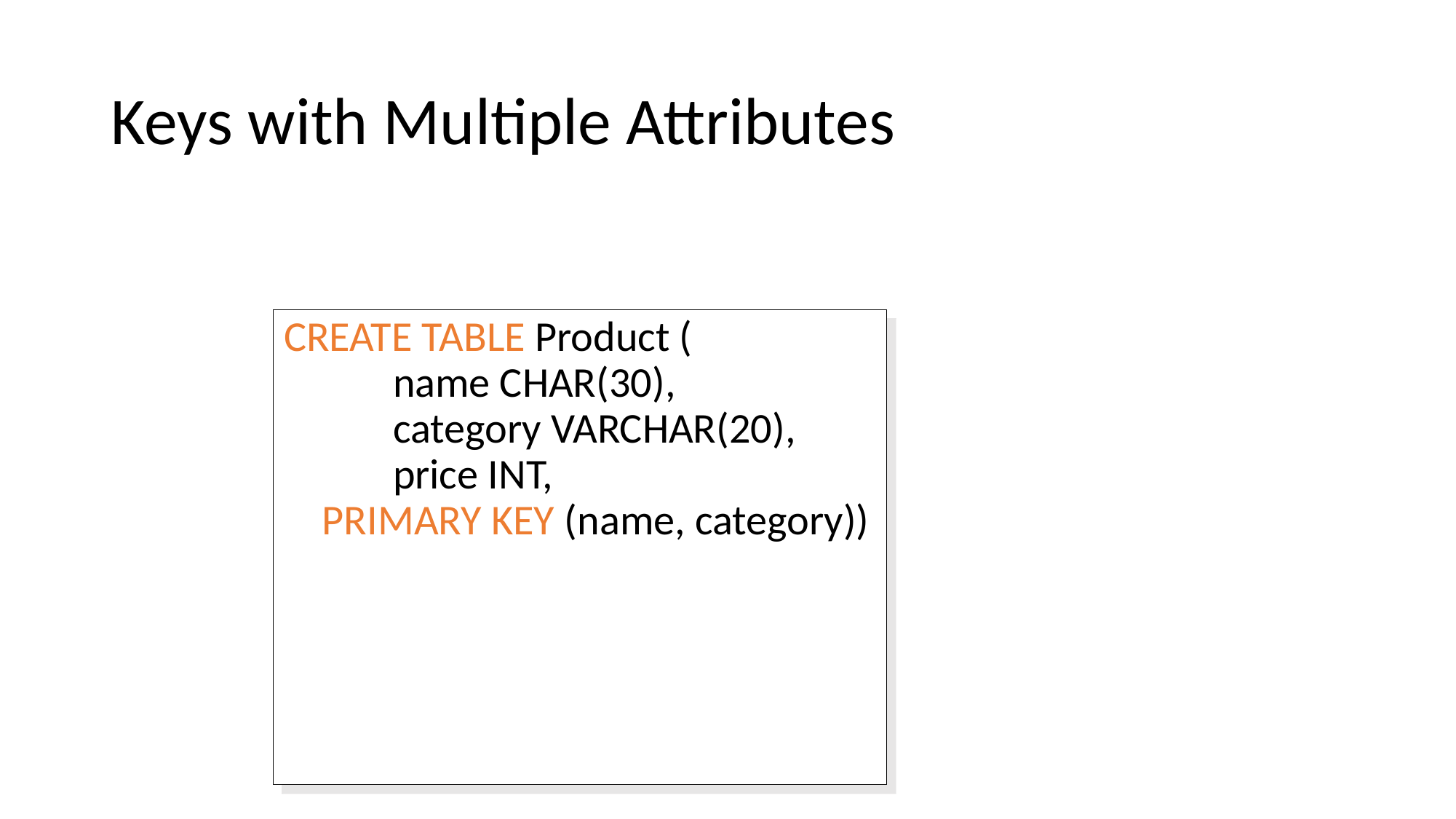

# Keys with Multiple Attributes
CREATE TABLE Product (
	name CHAR(30),
	category VARCHAR(20),
	price INT,
    PRIMARY KEY (name, category))